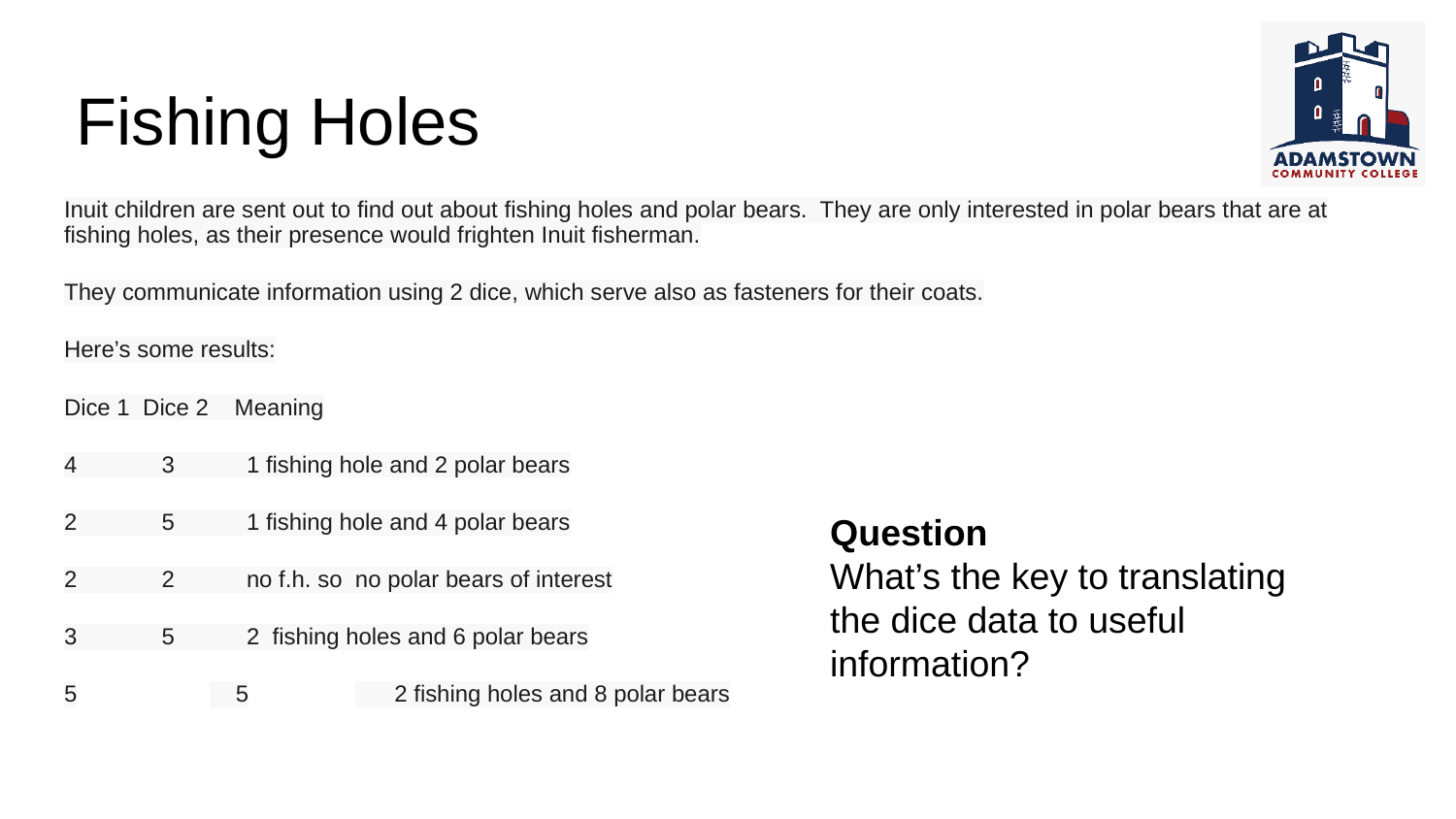

# Fishing Holes
Inuit children are sent out to find out about fishing holes and polar bears.  They are only interested in polar bears that are at fishing holes, as their presence would frighten Inuit fisherman.
They communicate information using 2 dice, which serve also as fasteners for their coats.
Here’s some results:
Dice 1  Dice 2    Meaning
4             3           1 fishing hole and 2 polar bears
2             5           1 fishing hole and 4 polar bears
2             2           no f.h. so  no polar bears of interest
3             5           2  fishing holes and 6 polar bears
5	    5	      2 fishing holes and 8 polar bears

Question
What’s the key to translating the dice data to useful information?